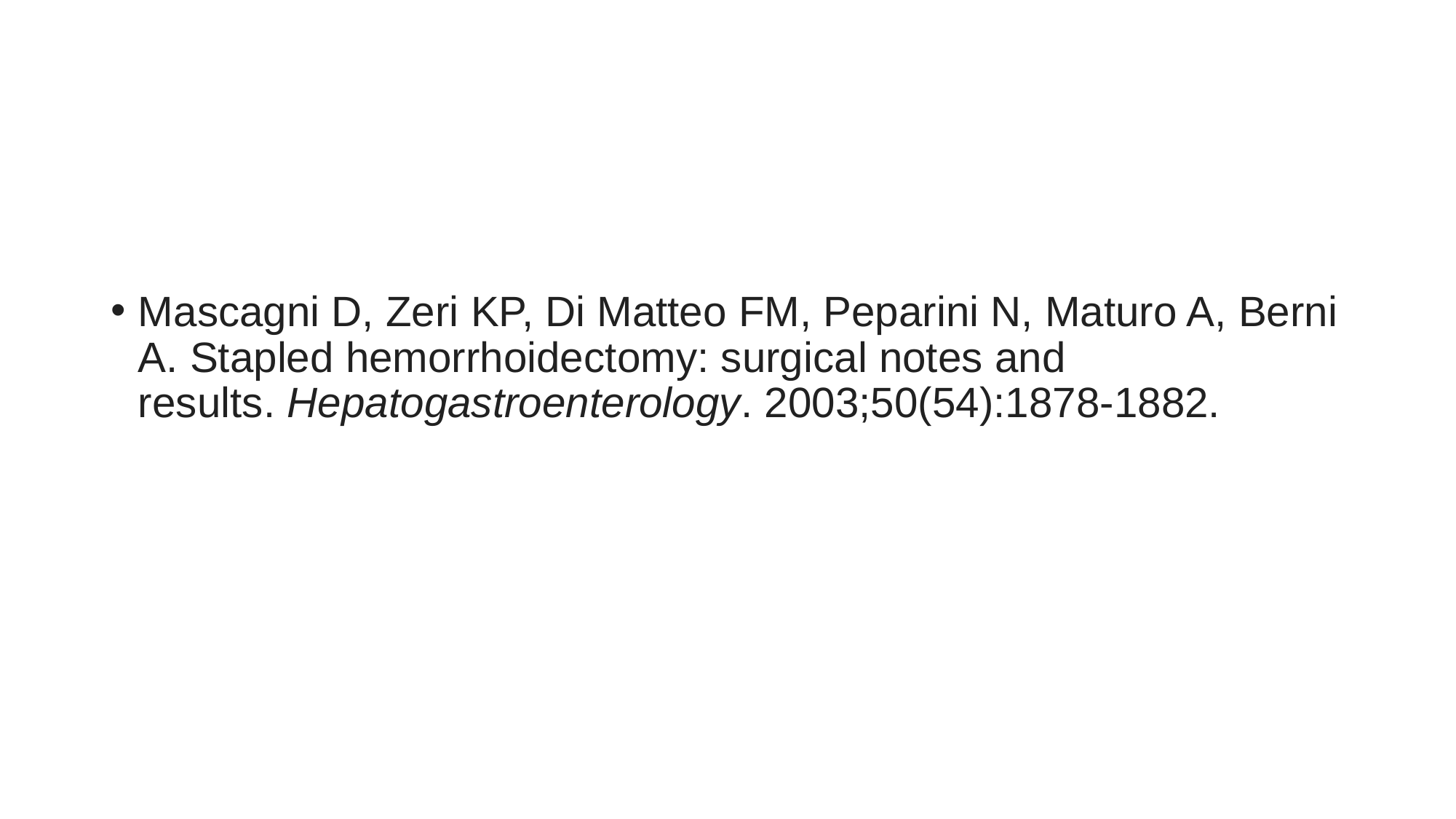

#

Mascagni D, Zeri KP, Di Matteo FM, Peparini N, Maturo A, Berni A. Stapled hemorrhoidectomy: surgical notes and results. Hepatogastroenterology. 2003;50(54):1878-1882.